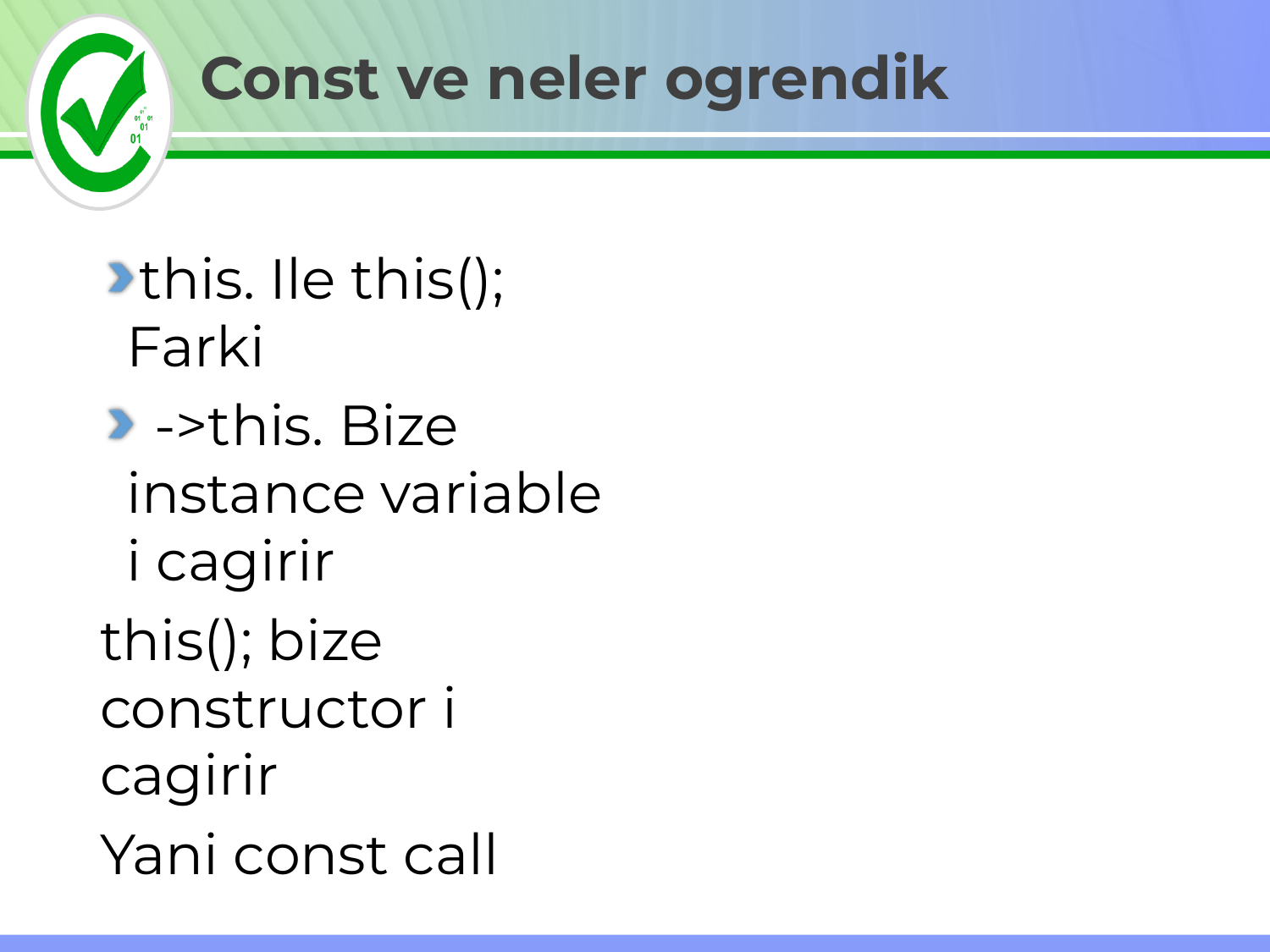

Const ve neler ogrendik
this. Ile this(); Farki
 ->this. Bize instance variable i cagirir
this(); bize constructor i cagirir
Yani const call